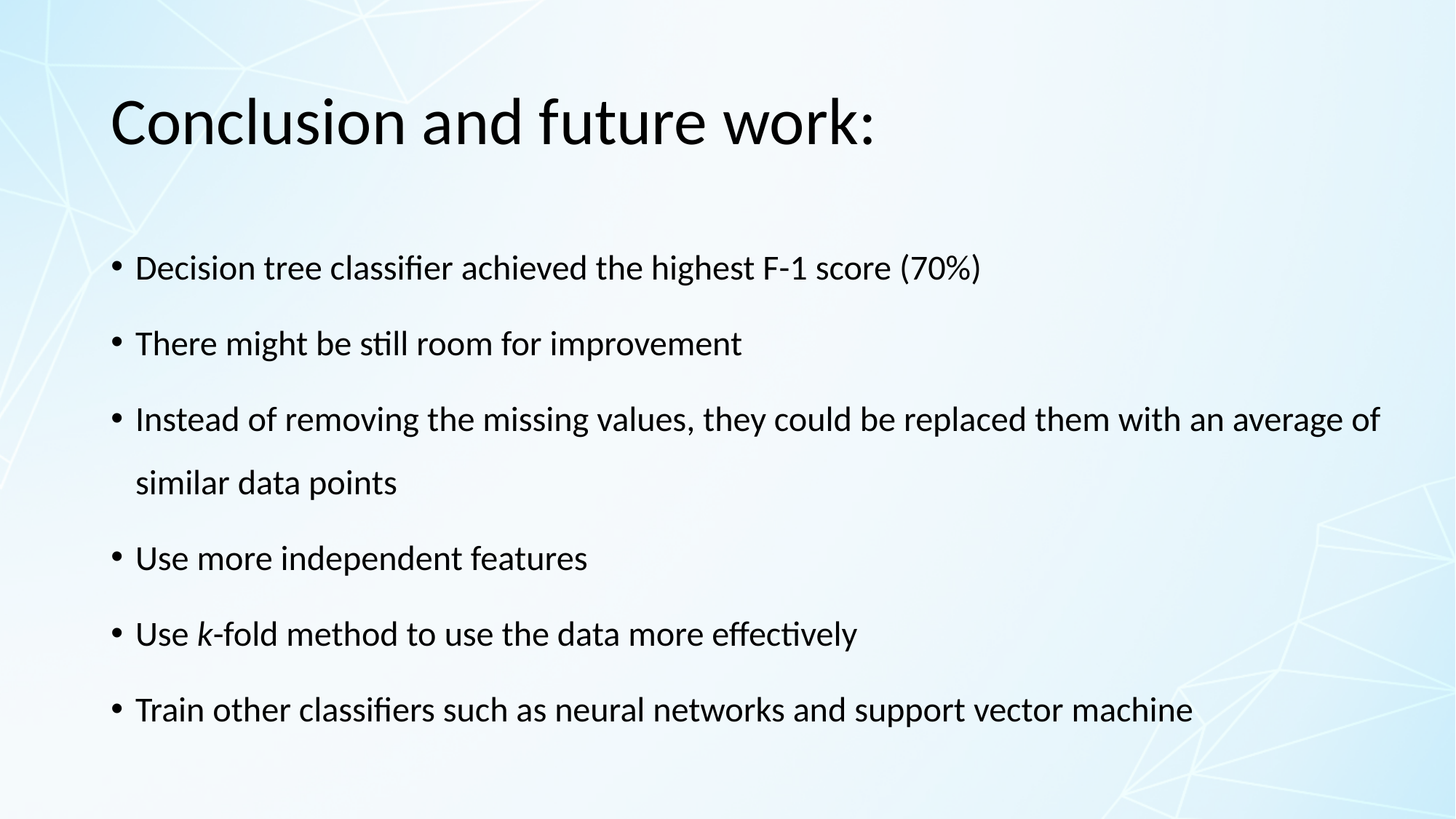

# Conclusion and future work:
Decision tree classifier achieved the highest F-1 score (70%)
There might be still room for improvement
Instead of removing the missing values, they could be replaced them with an average of similar data points
Use more independent features
Use k-fold method to use the data more effectively
Train other classifiers such as neural networks and support vector machine